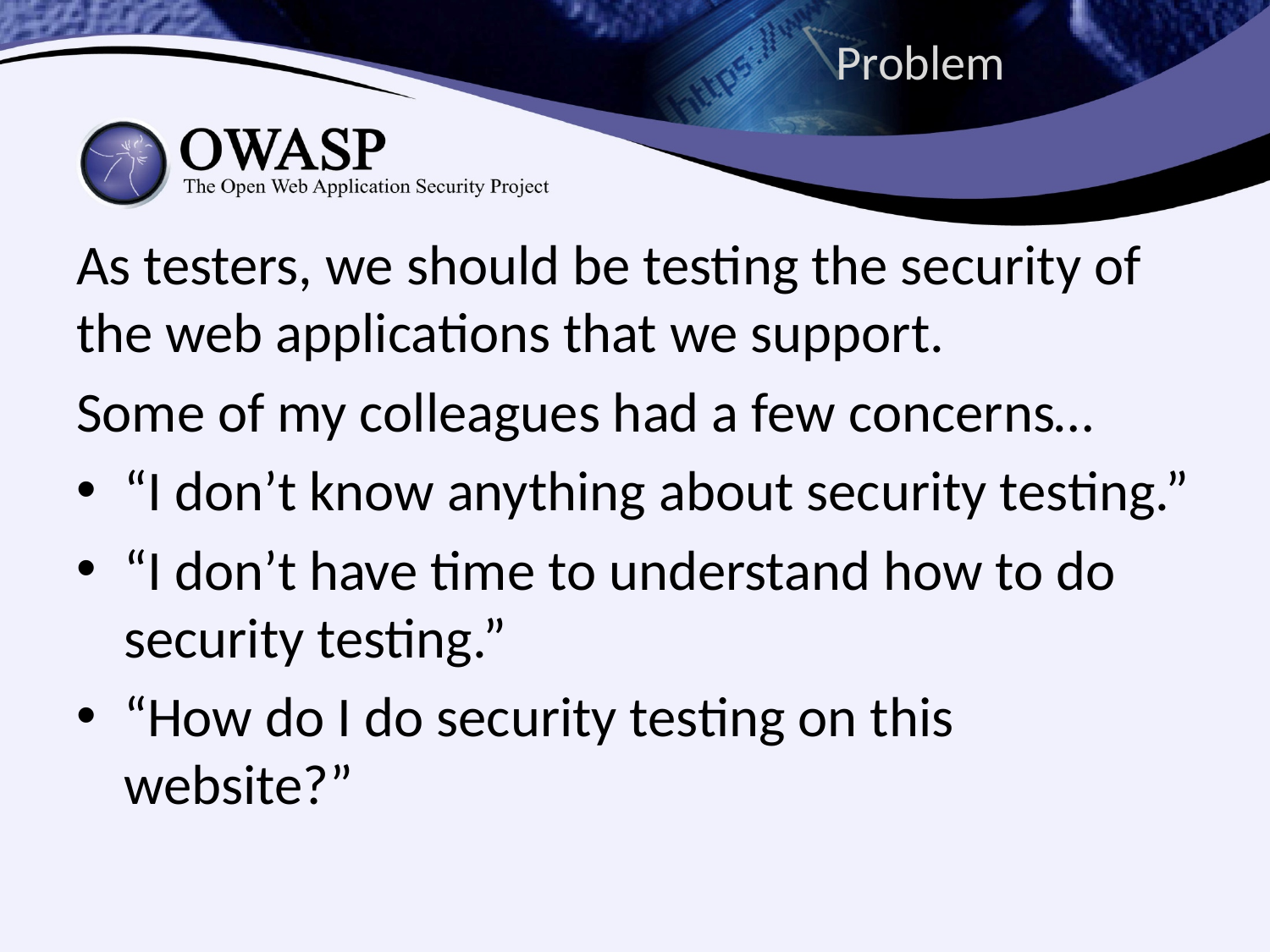

# Problem
As testers, we should be testing the security of the web applications that we support.
Some of my colleagues had a few concerns…
“I don’t know anything about security testing.”
“I don’t have time to understand how to do security testing.”
“How do I do security testing on this website?”